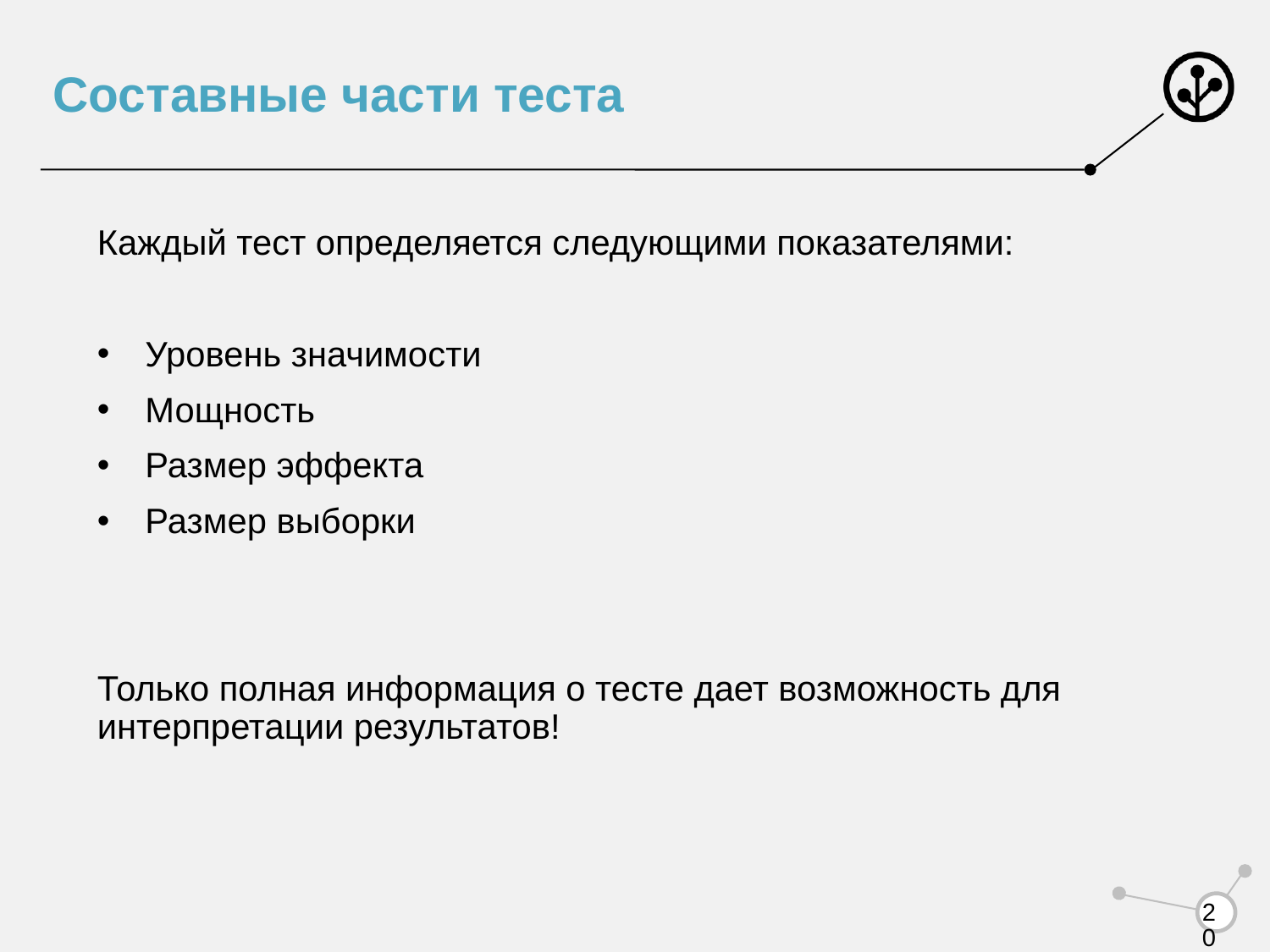

# Составные части теста
Каждый тест определяется следующими показателями:

Уровень значимости
Мощность
Размер эффекта
Размер выборки

Только полная информация о тесте дает возможность для интерпретации результатов!

20